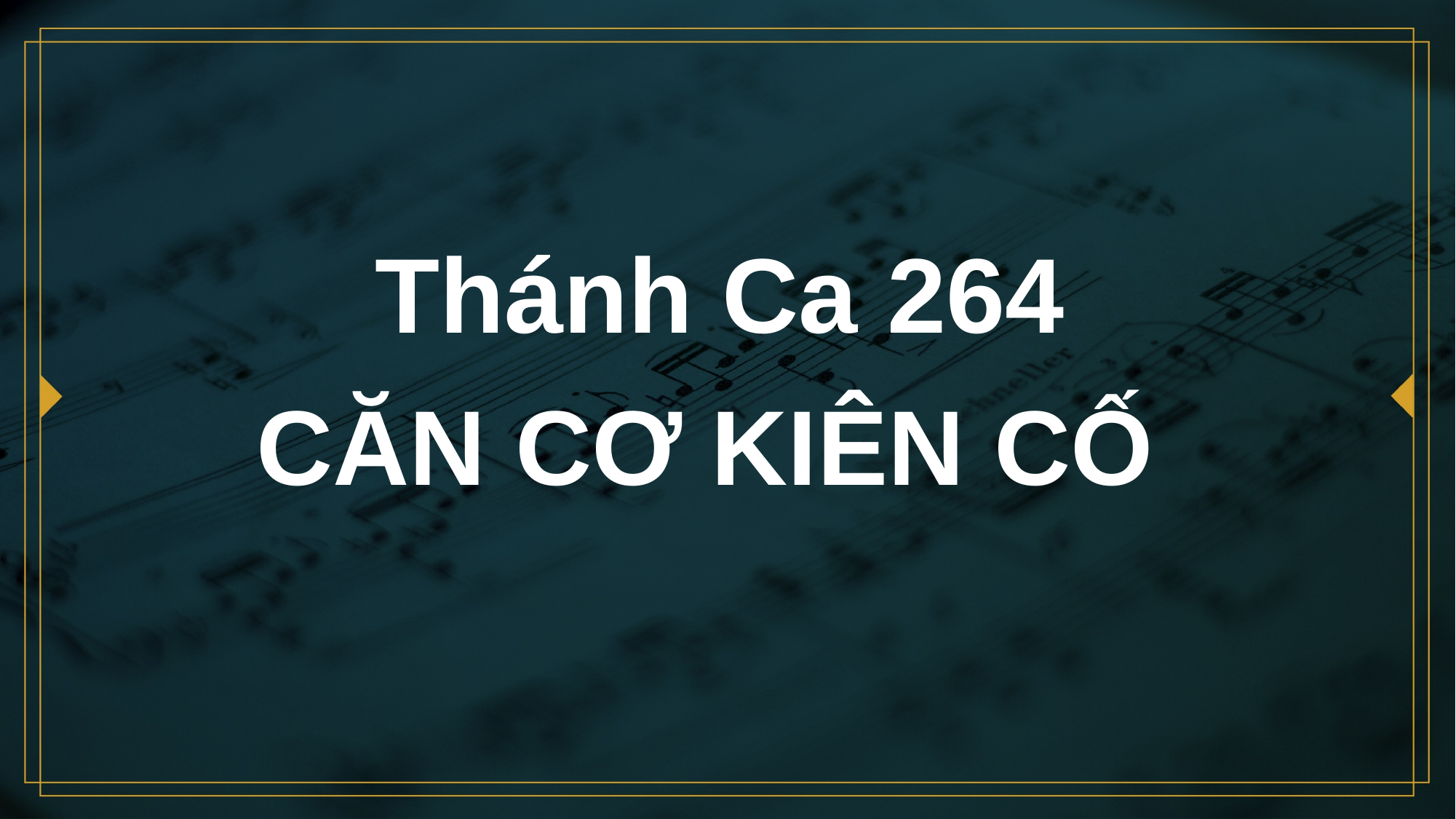

# Thánh Ca 264 CĂN CƠ KIÊN CỐ